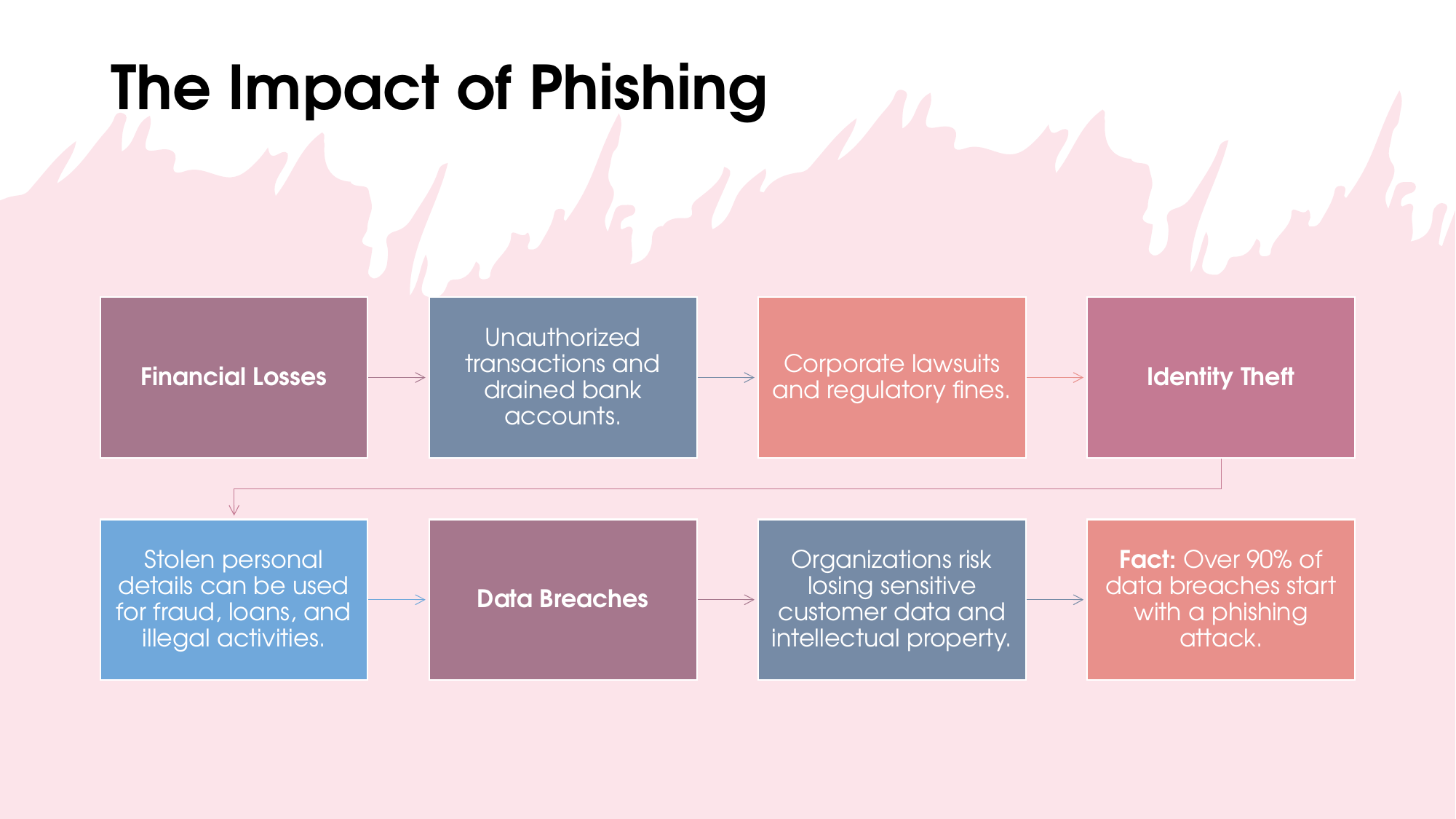

# The Impact of Phishing

Financial Losses

Unauthorized transactions and drained bank accounts.

Corporate lawsuits and regulatory fines.

Identity Theft

Stolen personal details can be used for fraud, loans, and illegal activities.

Data Breaches

Organizations risk losing sensitive customer data and intellectual property.
Fact: Over 90% of data breaches start with a phishing attack.